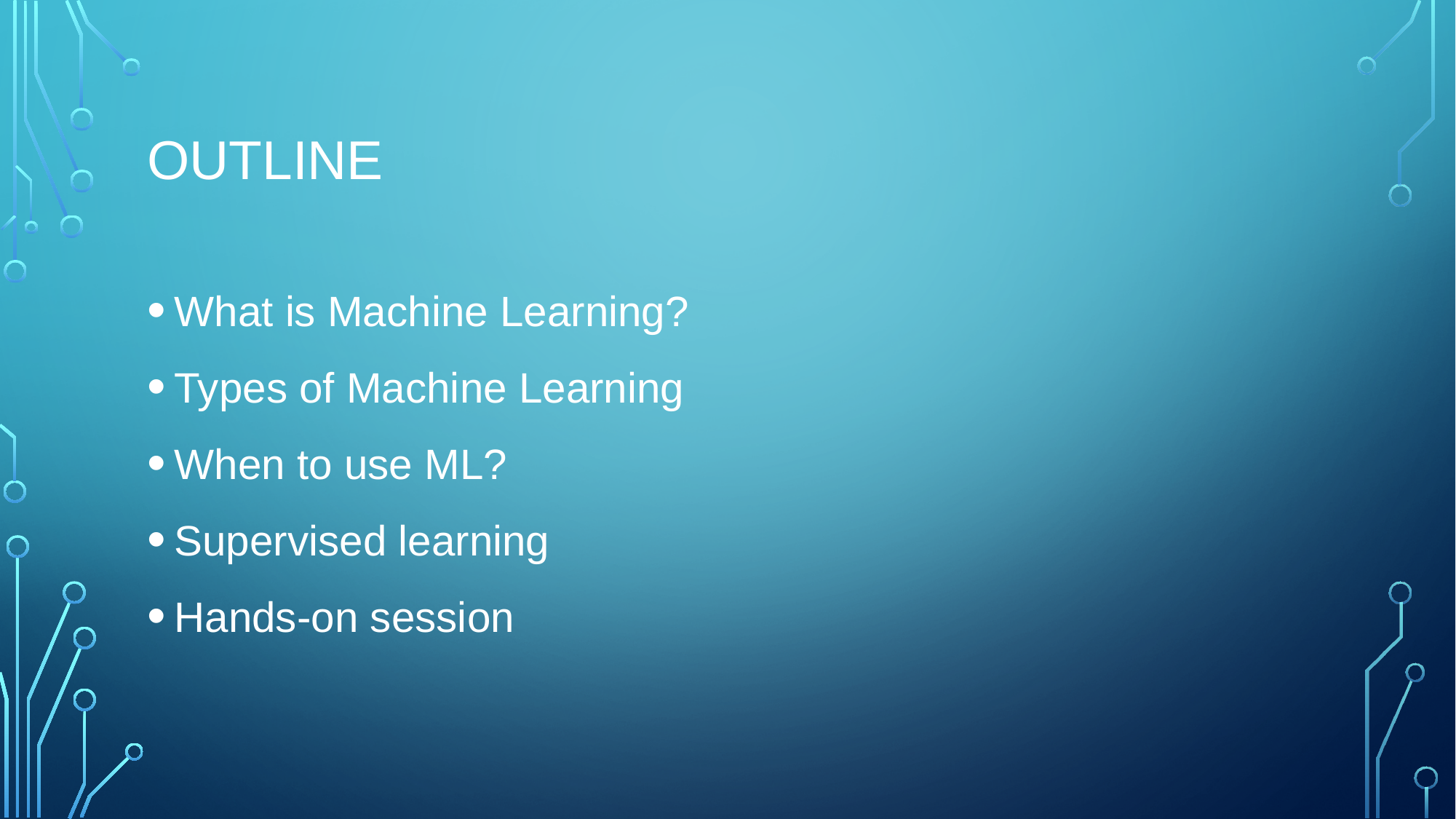

# outline
What is Machine Learning?
Types of Machine Learning
When to use ML?
Supervised learning
Hands-on session